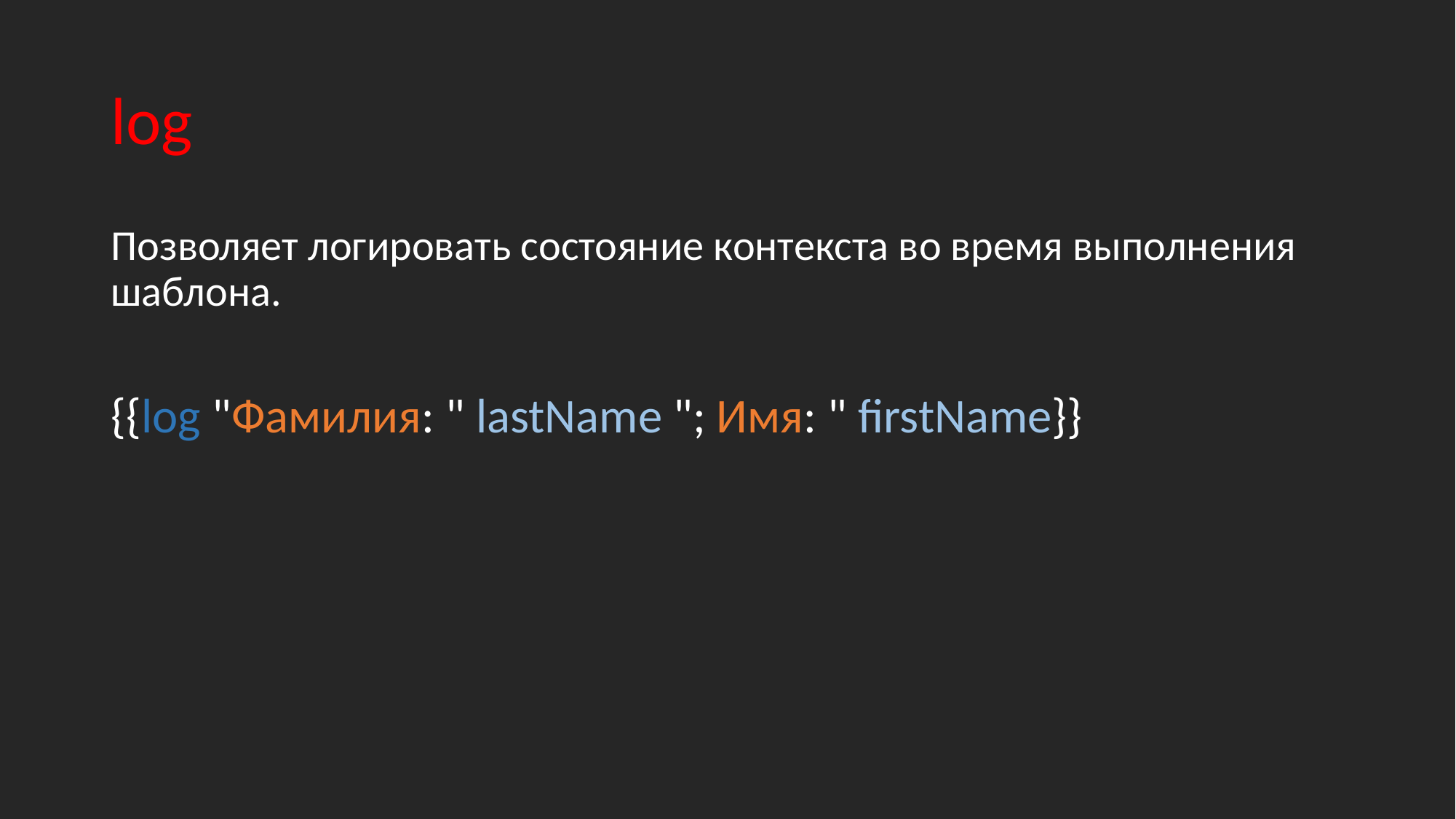

# log
Позволяет логировать состояние контекста во время выполнения шаблона.

{{log "Фамилия: " lastName "; Имя: " firstName}}